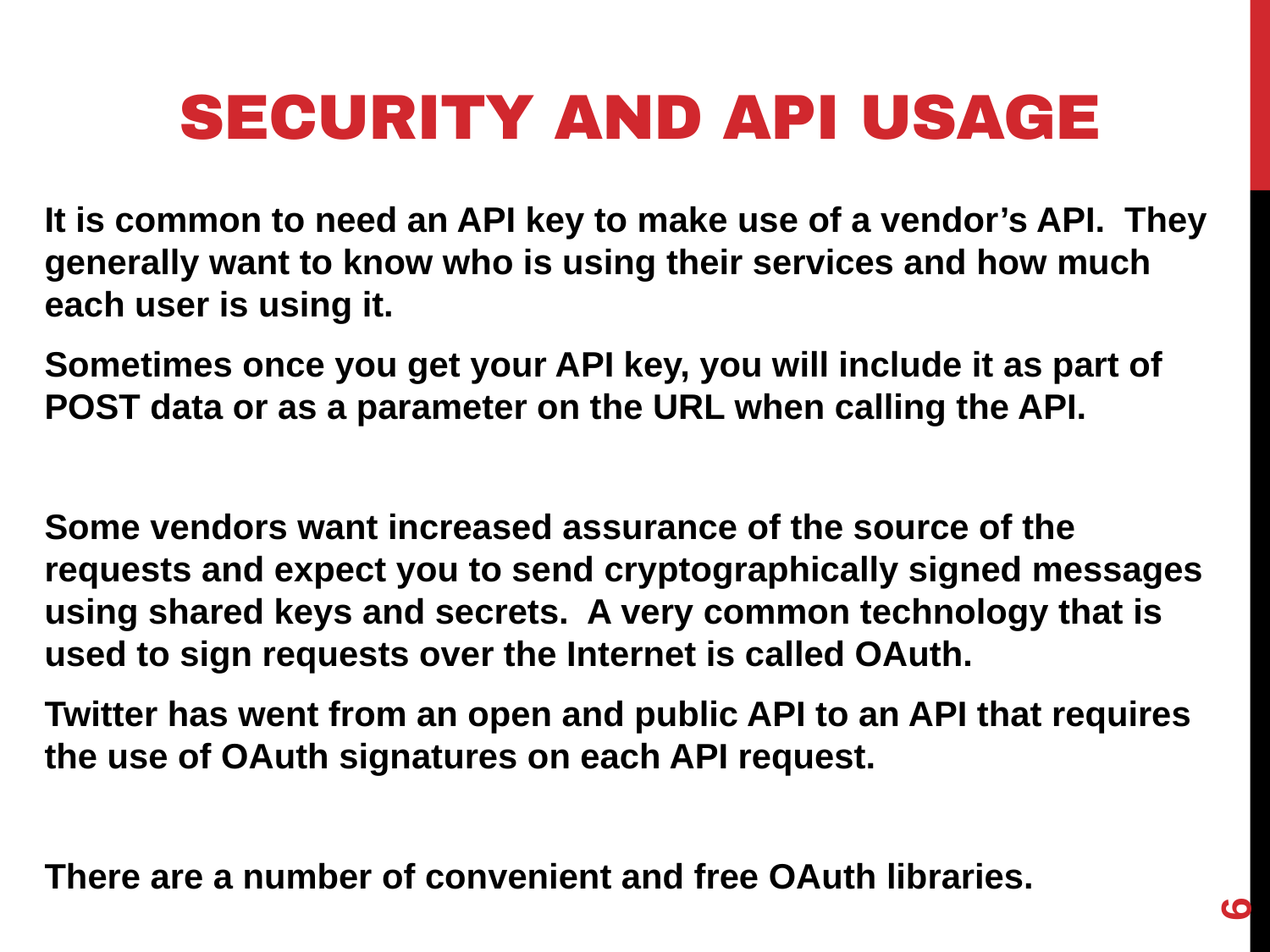

# Security and api usage
It is common to need an API key to make use of a vendor’s API.  They generally want to know who is using their services and how much each user is using it.
Sometimes once you get your API key, you will include it as part of POST data or as a parameter on the URL when calling the API.

Some vendors want increased assurance of the source of the requests and expect you to send cryptographically signed messages using shared keys and secrets.  A very common technology that is used to sign requests over the Internet is called OAuth.
Twitter has went from an open and public API to an API that requires the use of OAuth signatures on each API request.

There are a number of convenient and free OAuth libraries.

6